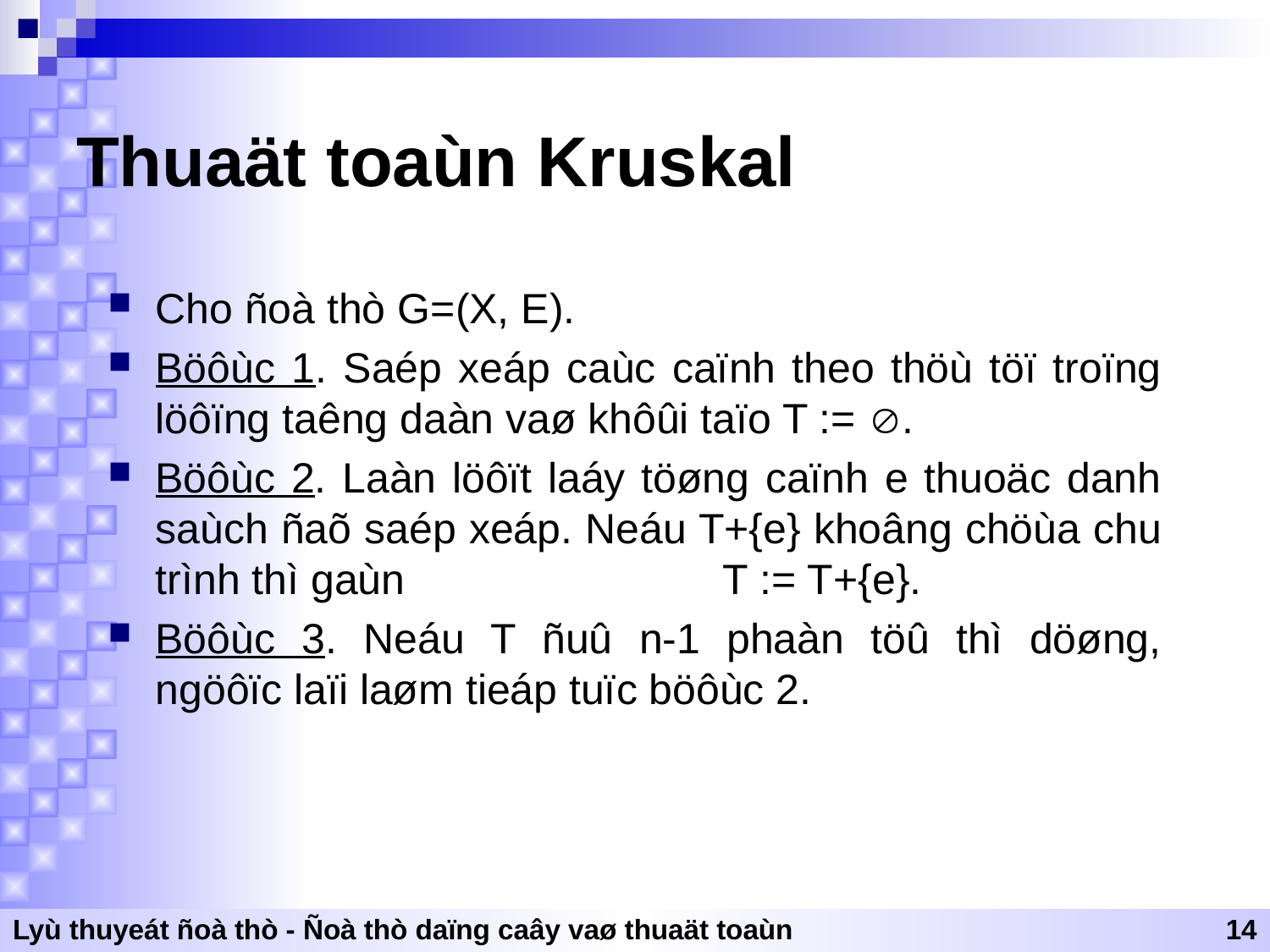

# Thuaät toaùn Kruskal
Cho ñoà thò G=(X, E).
Böôùc 1. Saép xeáp caùc caïnh theo thöù töï troïng löôïng taêng daàn vaø khôûi taïo T := ∅.
Böôùc 2. Laàn löôït laáy töøng caïnh e thuoäc danh saùch ñaõ saép xeáp. Neáu T+{e} khoâng chöùa chu trình thì gaùn                           T := T+{e}.
Böôùc 3. Neáu T ñuû n-1 phaàn töû thì döøng, ngöôïc laïi laøm tieáp tuïc böôùc 2.
Lyù thuyeát ñoà thò - Ñoà thò daïng caây vaø thuaät toaùn
14